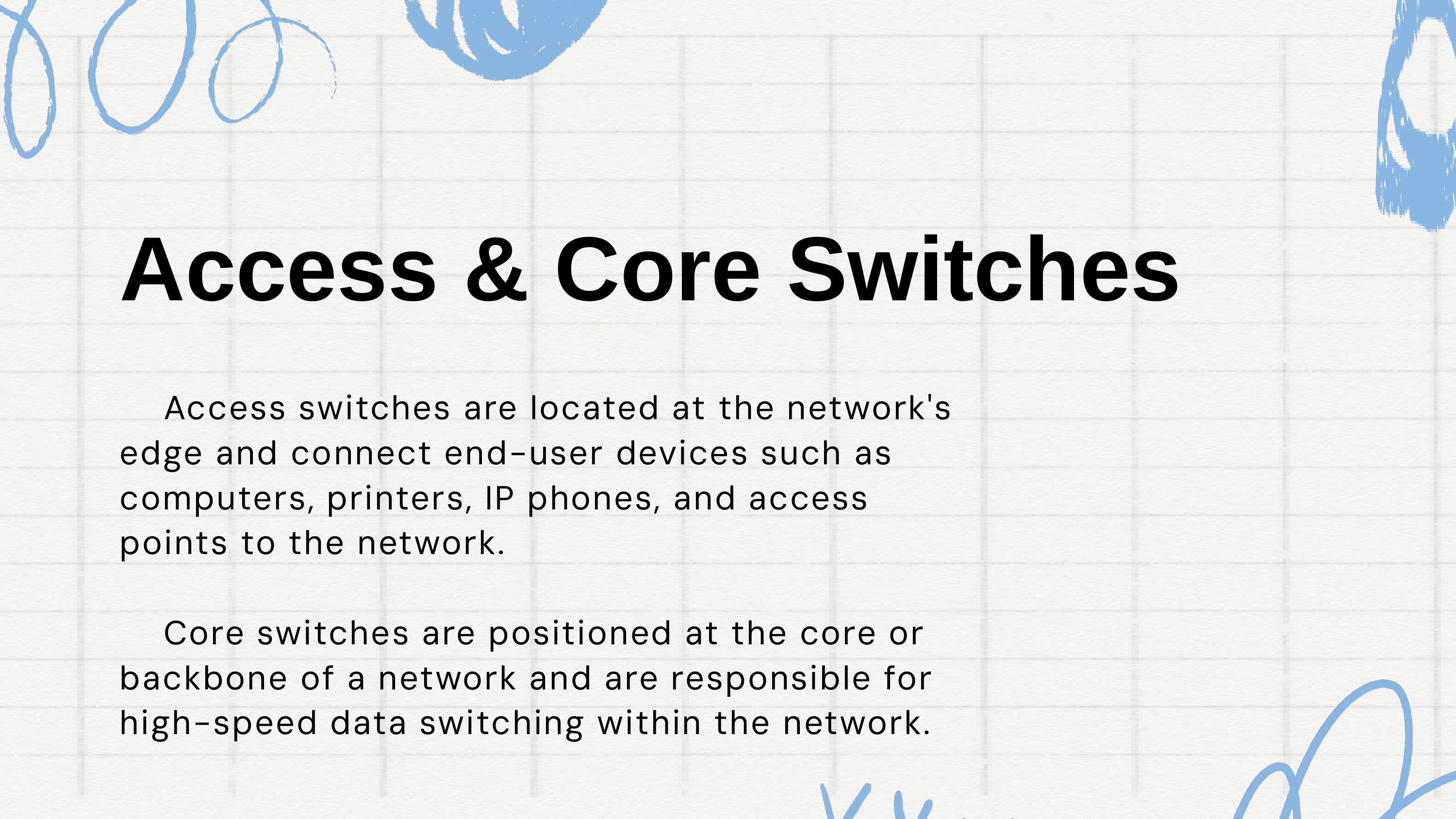

Access & Core Switches
    Access switches are located at the network's edge and connect end-user devices such as computers, printers, IP phones, and access points to the network.

    Core switches are positioned at the core or backbone of a network and are responsible for high-speed data switching within the network.